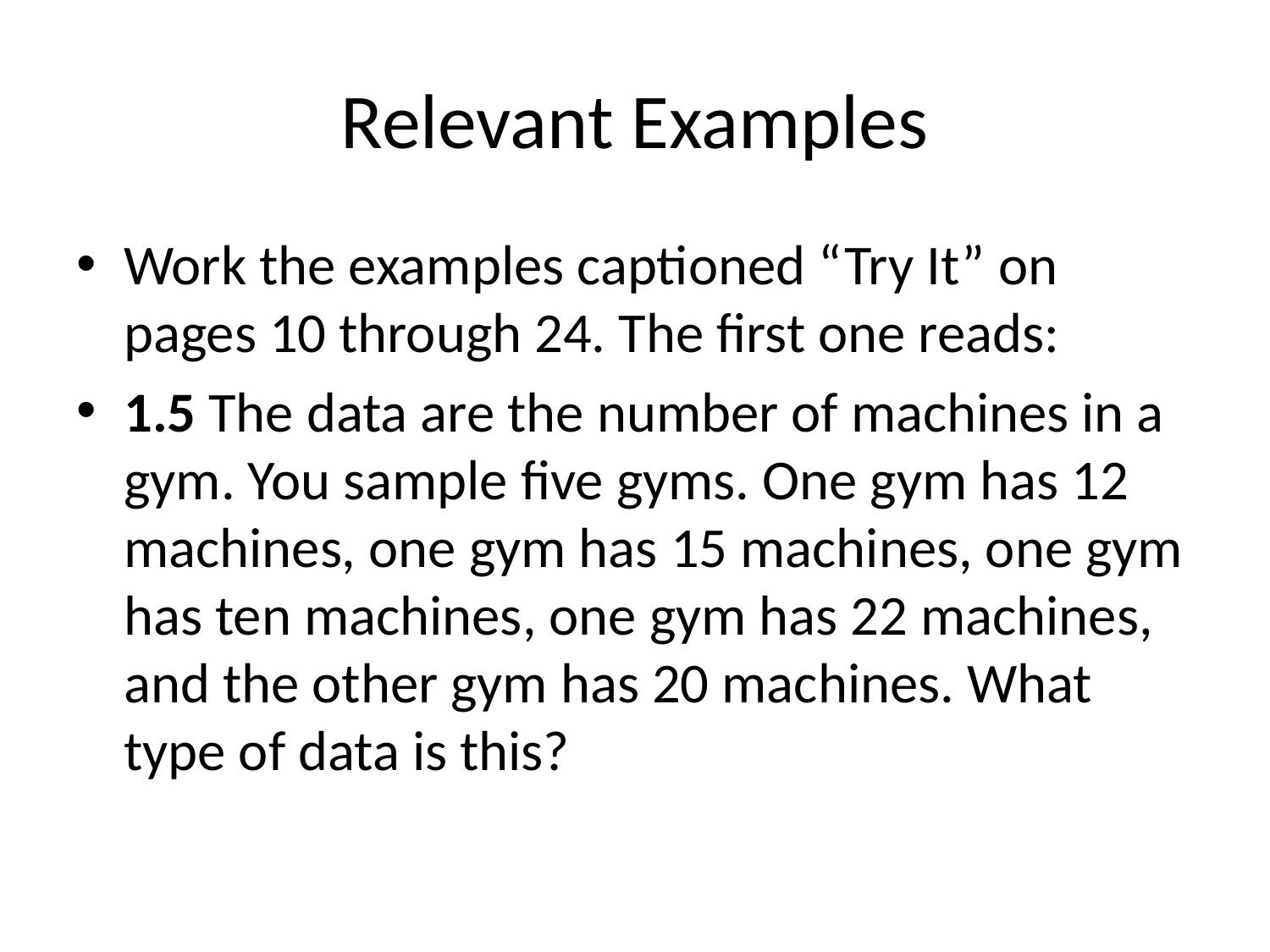

# Relevant Examples
Work the examples captioned “Try It” on pages 10 through 24. The first one reads:
1.5 The data are the number of machines in a gym. You sample five gyms. One gym has 12 machines, one gym has 15 machines, one gym has ten machines, one gym has 22 machines, and the other gym has 20 machines. What type of data is this?